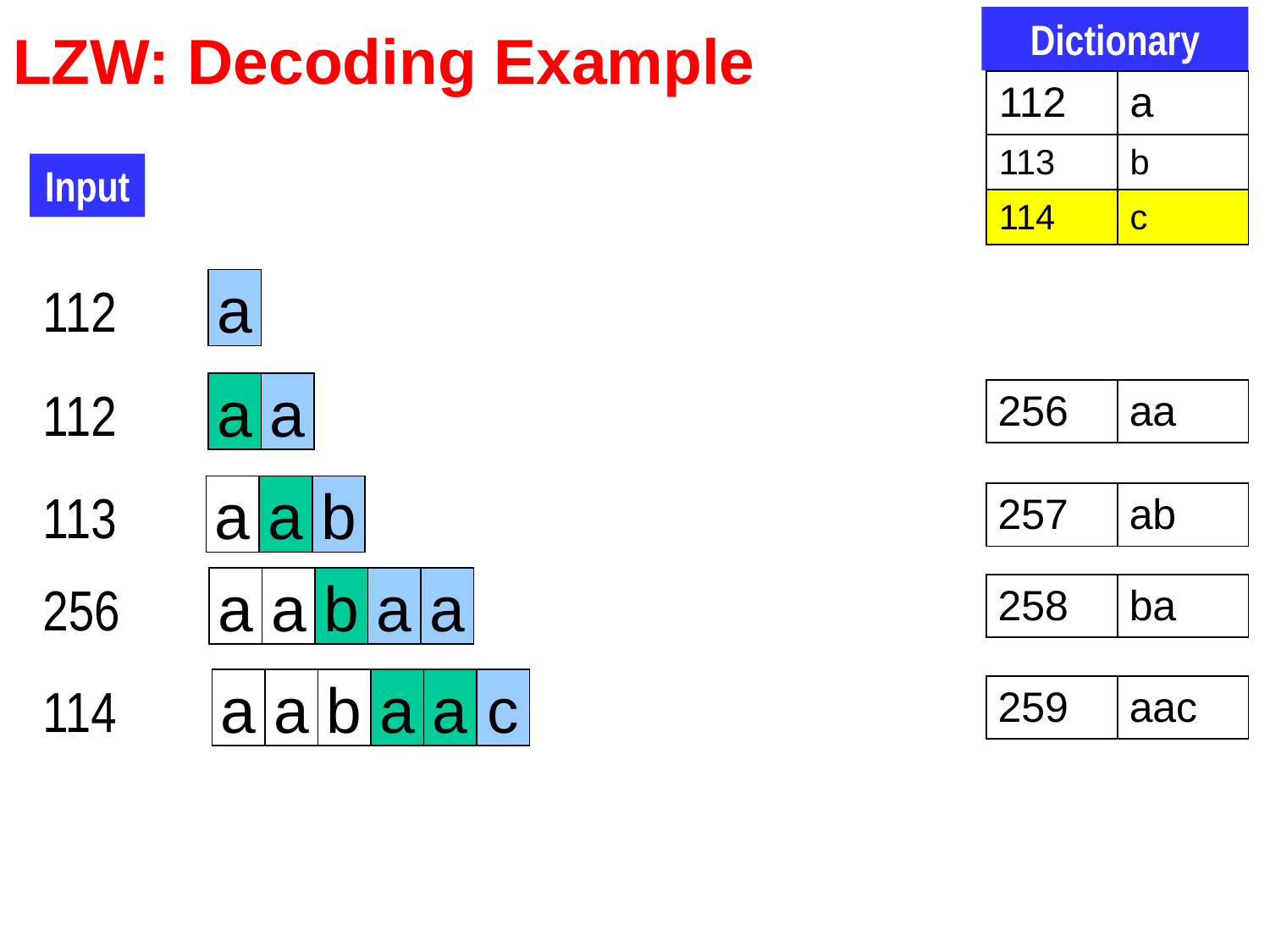

# LZW: Decoding Example
Dictionary
| 112 | a |
| --- | --- |
| 113 | b |
| 114 | c |
Input
112
a
112
a
a
| 256 | aa |
| --- | --- |
113
a
a
b
| 257 | ab |
| --- | --- |
256
a
a
b
a
a
| 258 | ba |
| --- | --- |
114
a
a
b
a
a
c
| 259 | aac |
| --- | --- |